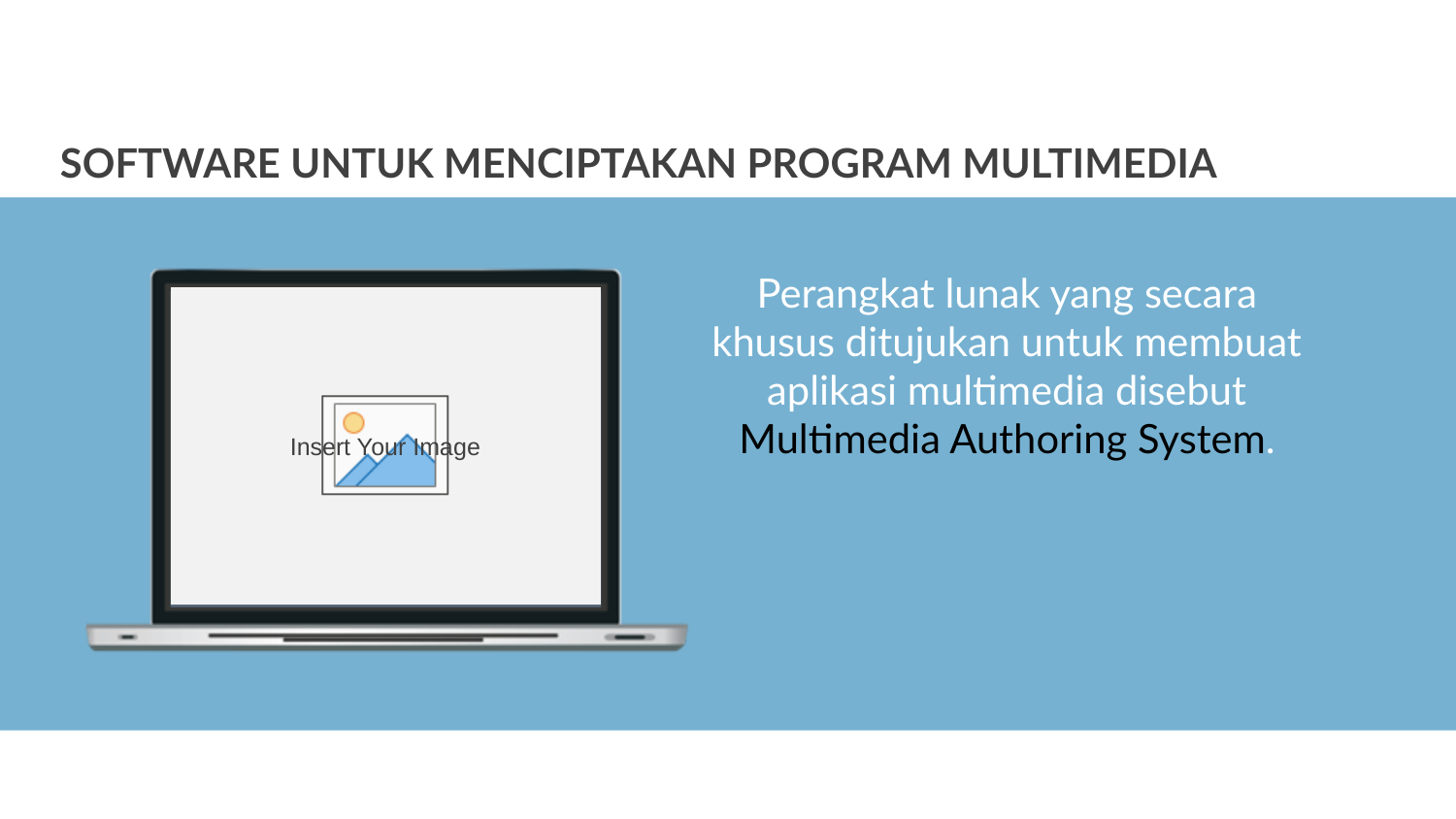

SOFTWARE UNTUK MENCIPTAKAN PROGRAM MULTIMEDIA
Perangkat lunak yang secara khusus ditujukan untuk membuat aplikasi multimedia disebut Multimedia Authoring System.